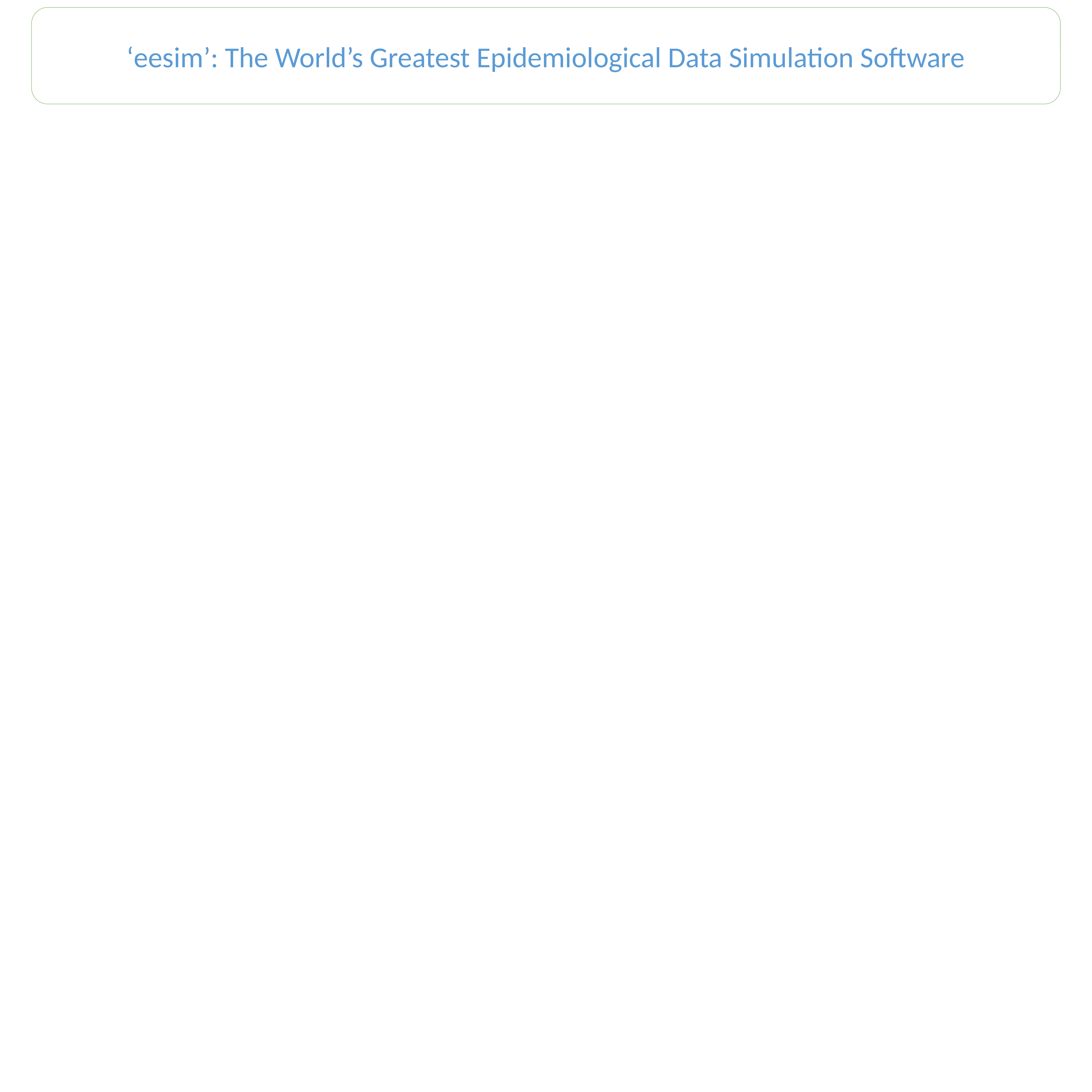

‘eesim’: The World’s Greatest Epidemiological Data Simulation Software